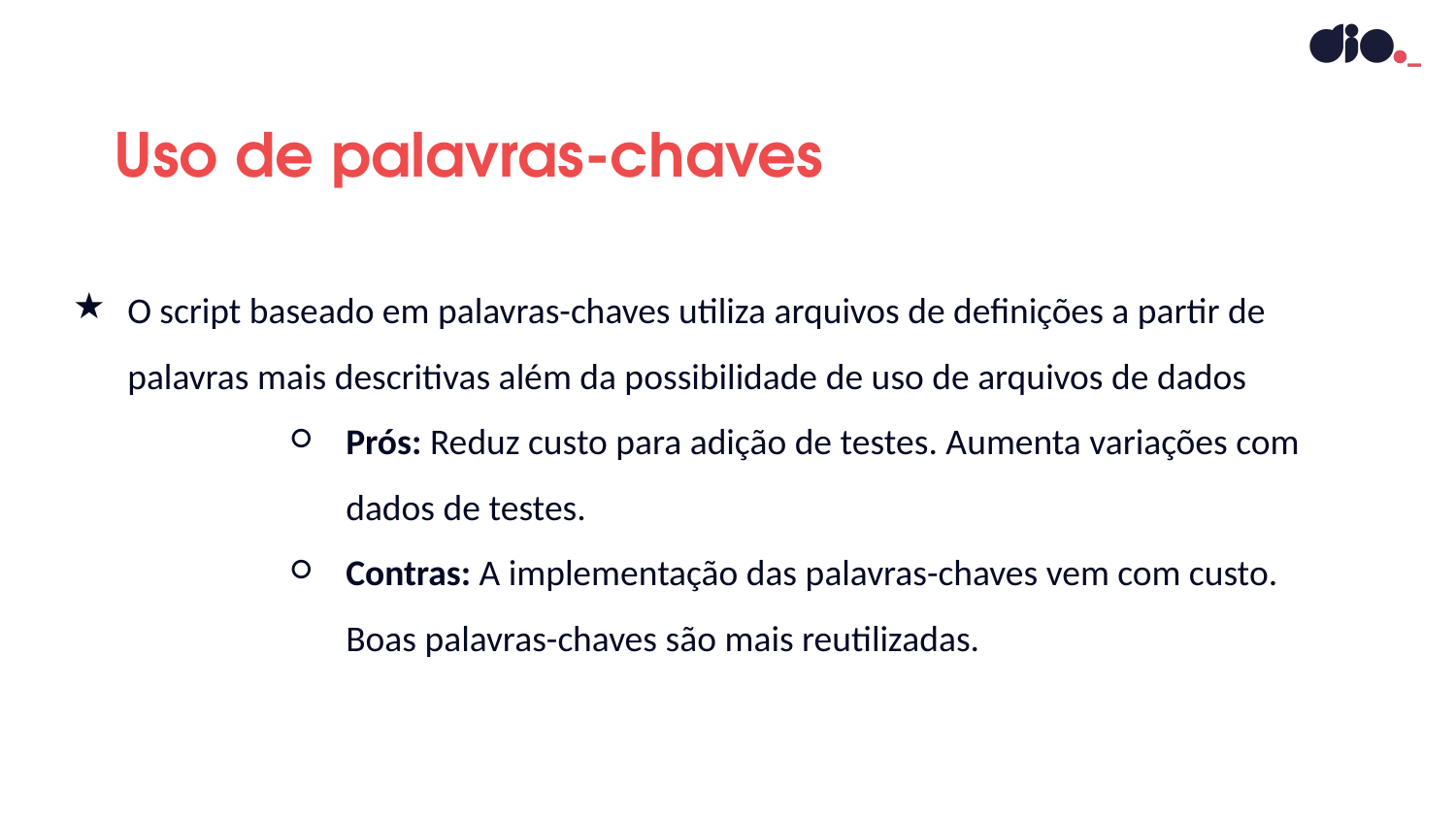

Uso de palavras-chaves
O script baseado em palavras-chaves utiliza arquivos de definições a partir de palavras mais descritivas além da possibilidade de uso de arquivos de dados
Prós: Reduz custo para adição de testes. Aumenta variações com dados de testes.
Contras: A implementação das palavras-chaves vem com custo. Boas palavras-chaves são mais reutilizadas.